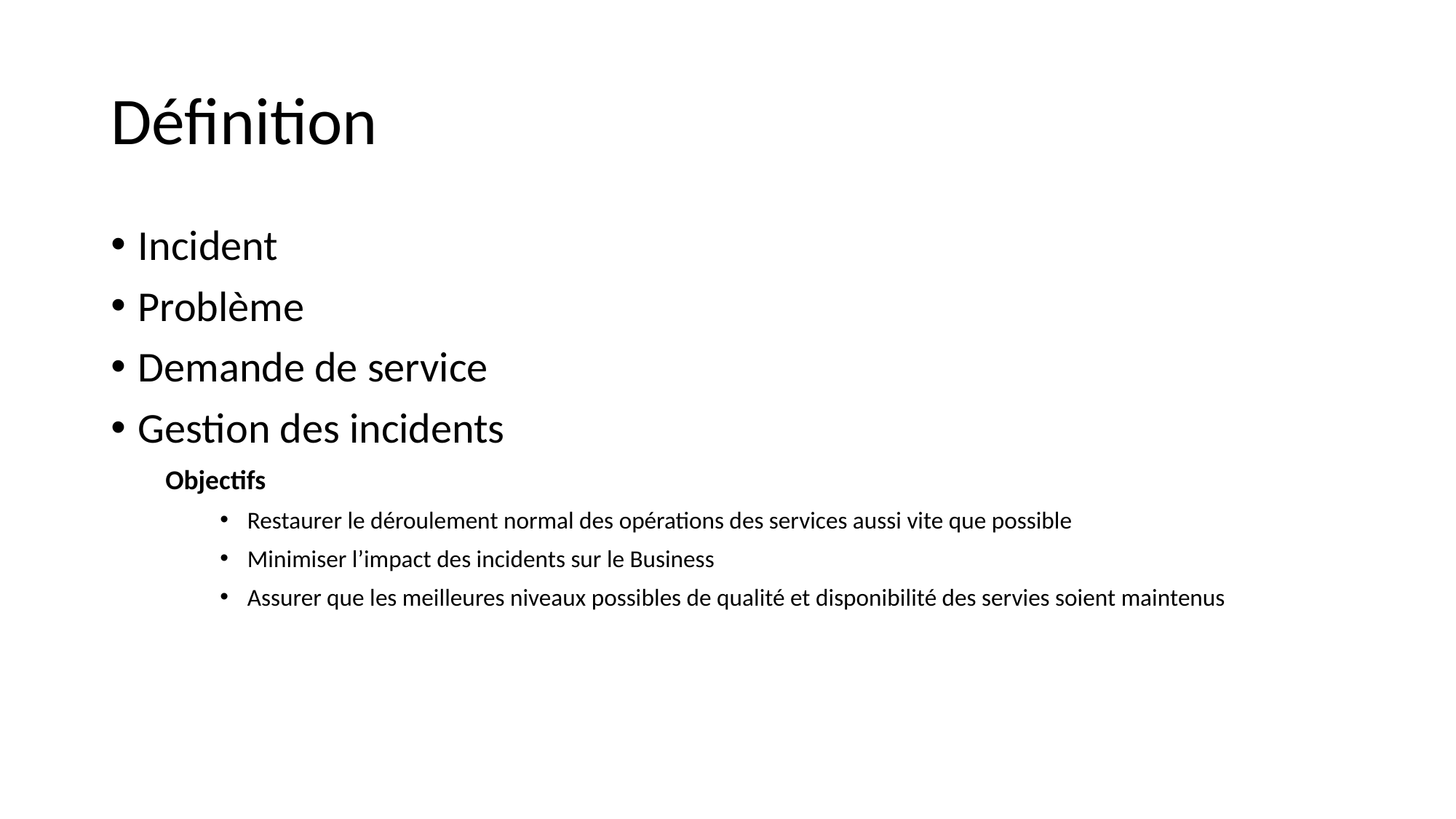

# Définition
Incident
Problème
Demande de service
Gestion des incidents
Objectifs
Restaurer le déroulement normal des opérations des services aussi vite que possible
Minimiser l’impact des incidents sur le Business
Assurer que les meilleures niveaux possibles de qualité et disponibilité des servies soient maintenus